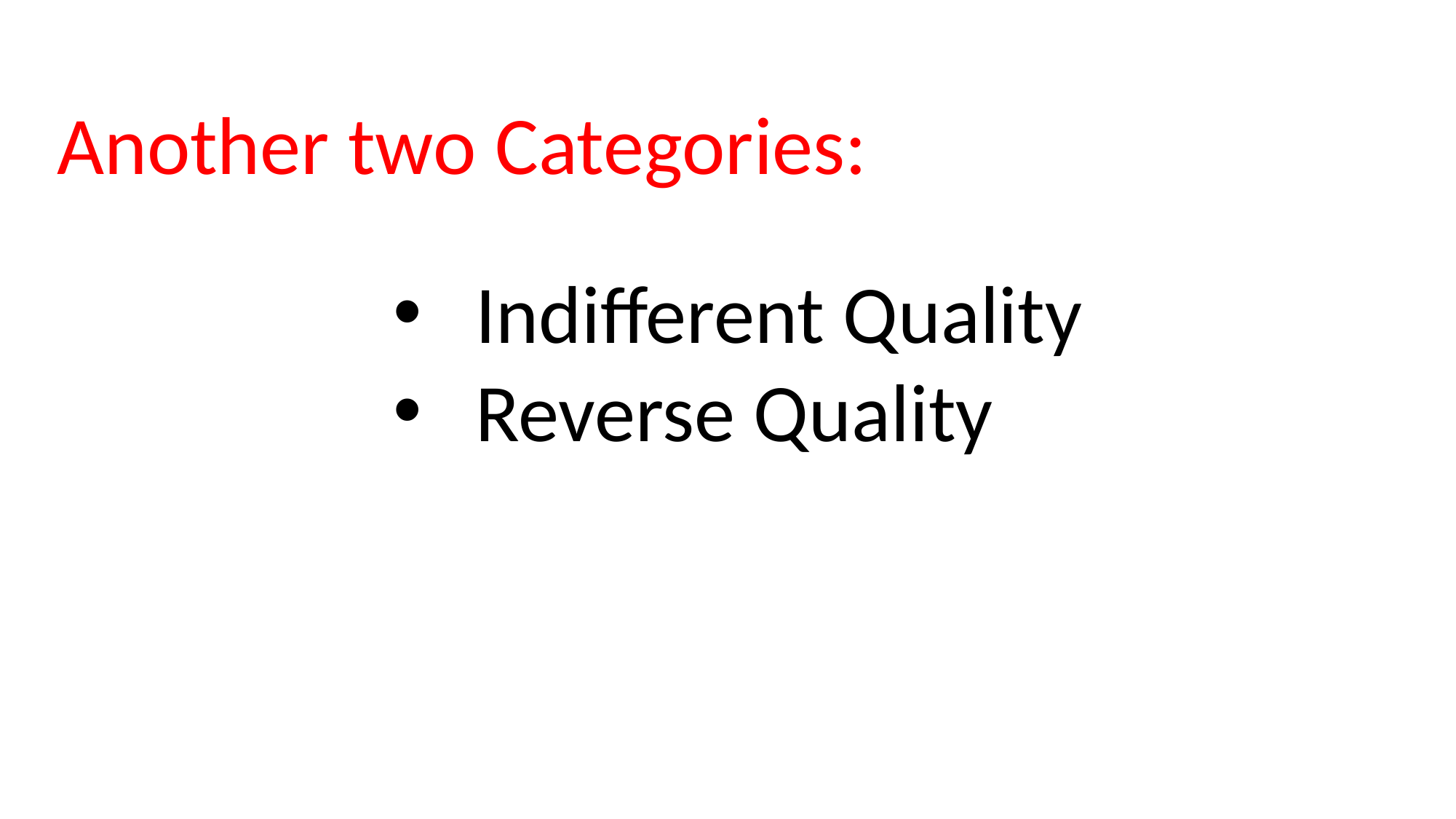

Another two Categories:
Indifferent Quality
Reverse Quality